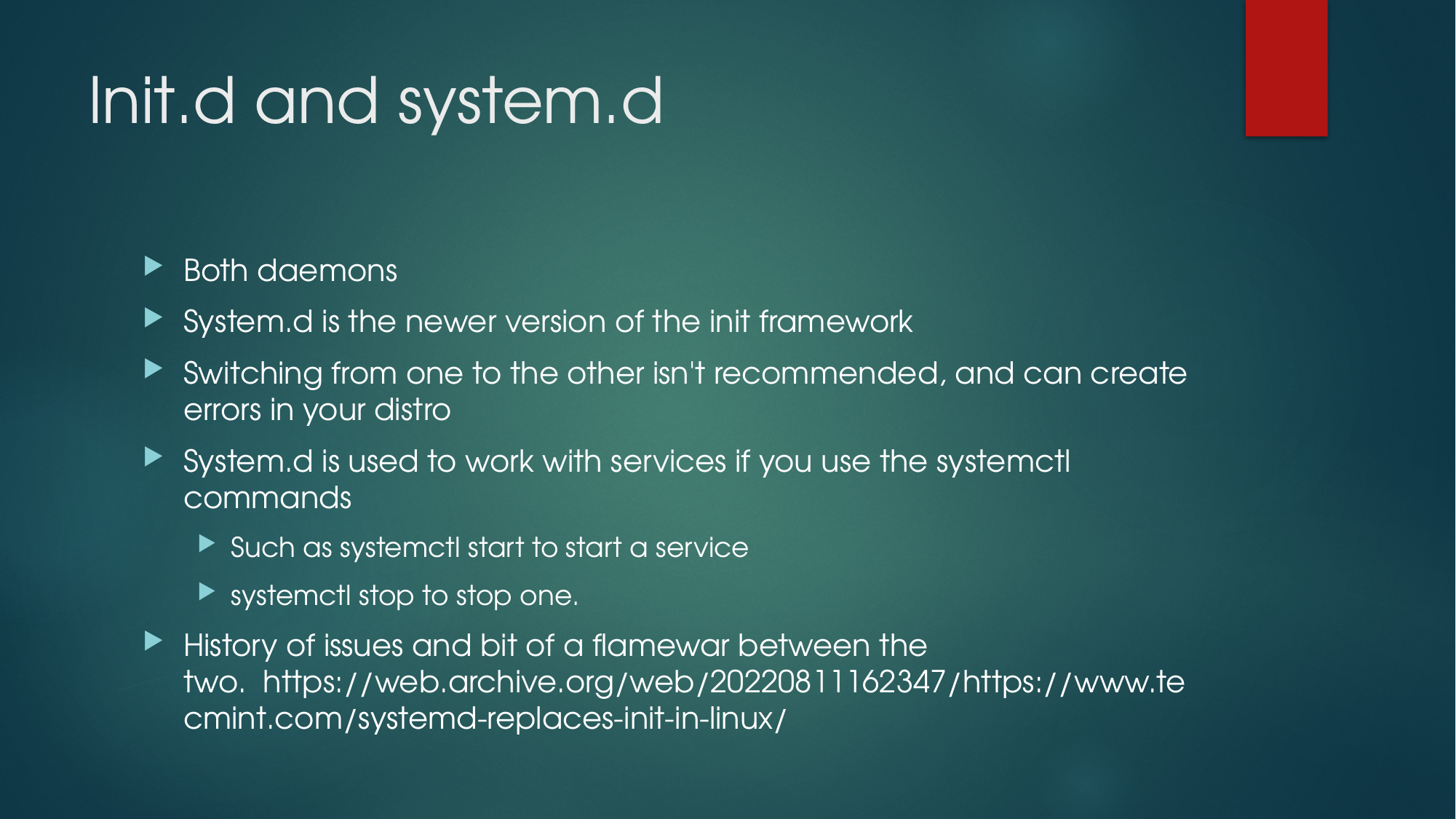

# Init.d and system.d
Both daemons
System.d is the newer version of the init framework
Switching from one to the other isn't recommended, and can create errors in your distro
System.d is used to work with services if you use the systemctl commands
Such as systemctl start to start a service
systemctl stop to stop one.
History of issues and bit of a flamewar between the two.  https://web.archive.org/web/20220811162347/https://www.tecmint.com/systemd-replaces-init-in-linux/